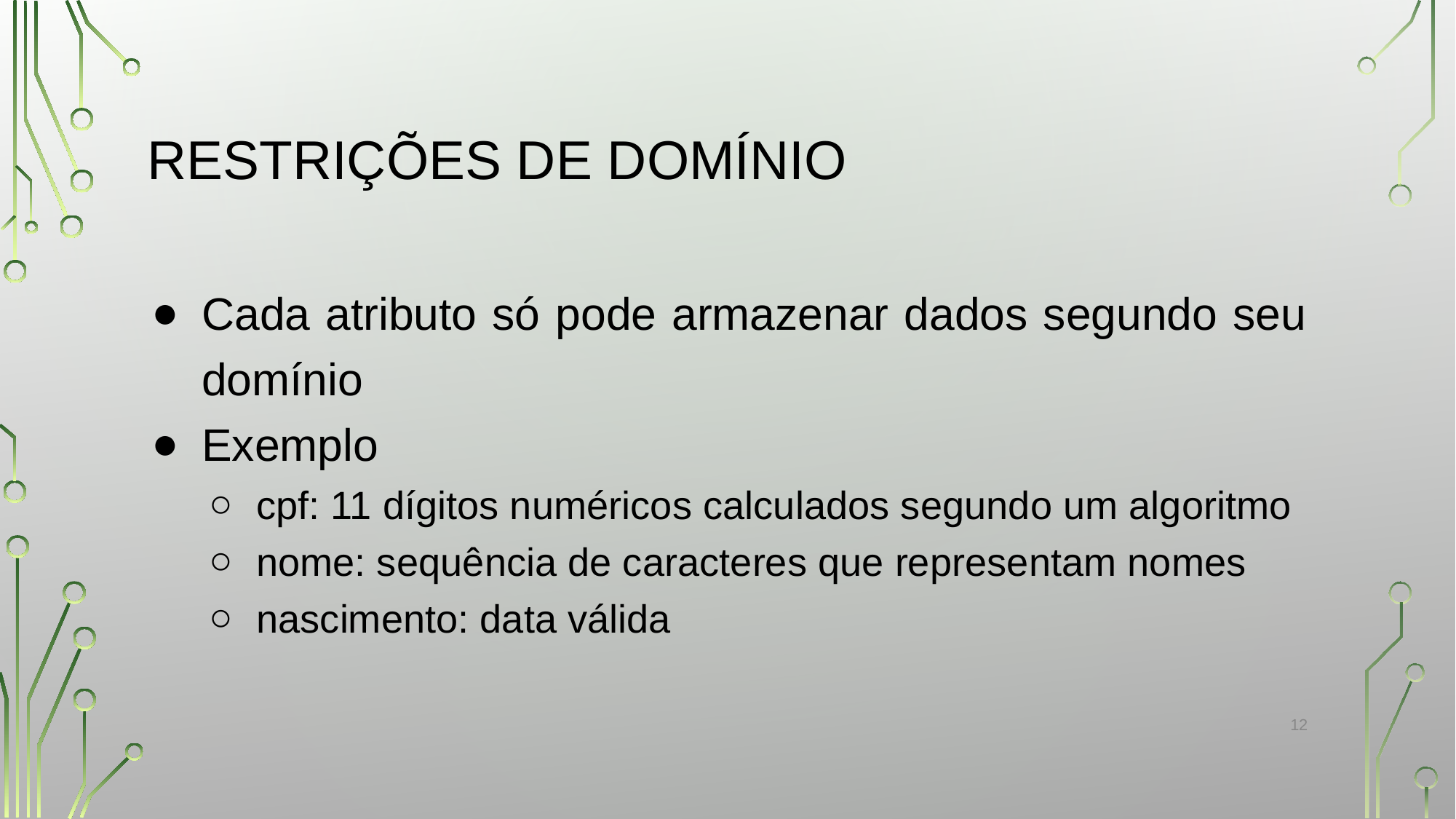

# RESTRIÇÕES DE DOMÍNIO
Cada atributo só pode armazenar dados segundo seu domínio
Exemplo
cpf: 11 dígitos numéricos calculados segundo um algoritmo
nome: sequência de caracteres que representam nomes
nascimento: data válida
12